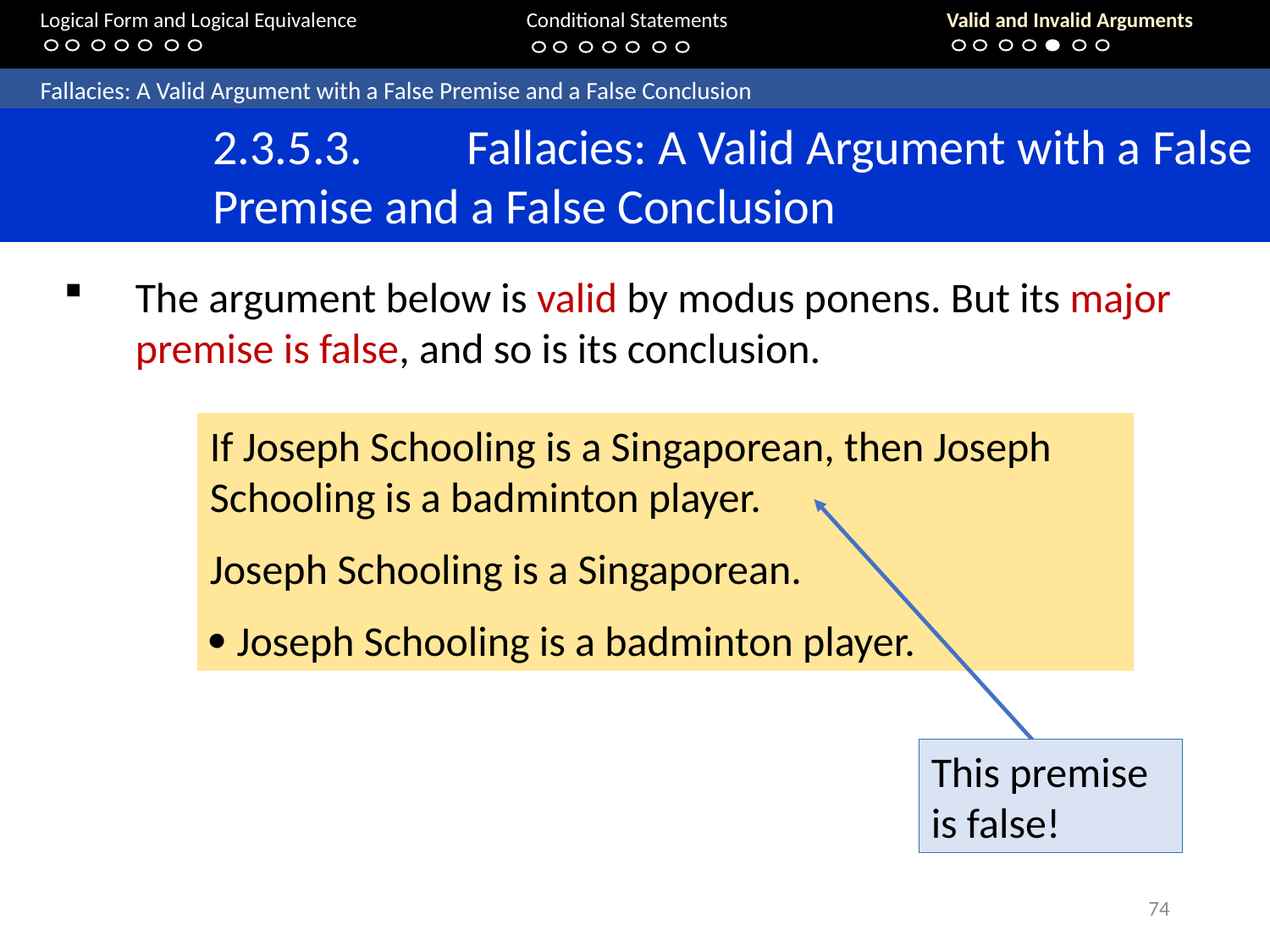

Logical Form and Logical Equivalence		Conditional Statements			Valid and Invalid Arguments

	Fallacies: A Valid Argument with a False Premise and a False Conclusion
	2.3.5.3.	Fallacies: A Valid Argument with a False Premise and a False Conclusion
The argument below is valid by modus ponens. But its major premise is false, and so is its conclusion.
If Joseph Schooling is a Singaporean, then Joseph Schooling is a badminton player.
Joseph Schooling is a Singaporean.
• Joseph Schooling is a badminton player.
This premise is false!
74